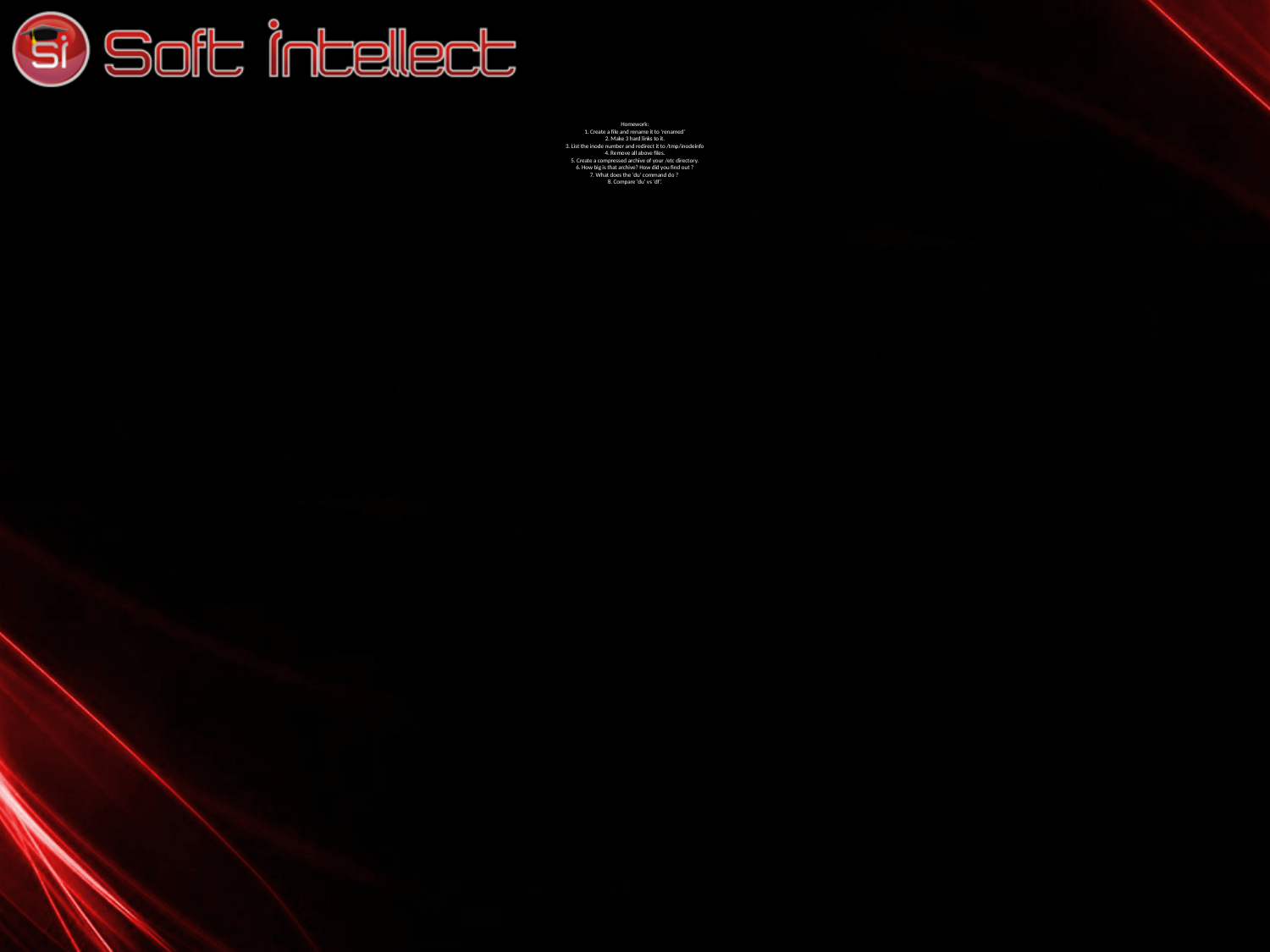

# Homework: 1. Create a file and rename it to ‘renamed’ 2. Make 3 hard links to it. 3. List the inode number and redirect it to /tmp/inodeinfo 4. Remove all above files. 5. Create a compressed archive of your /etc directory. 6. How big is that archive? How did you find out ? 7. What does the ‘du’ command do ? 8. Compare ‘du’ vs ‘df’.